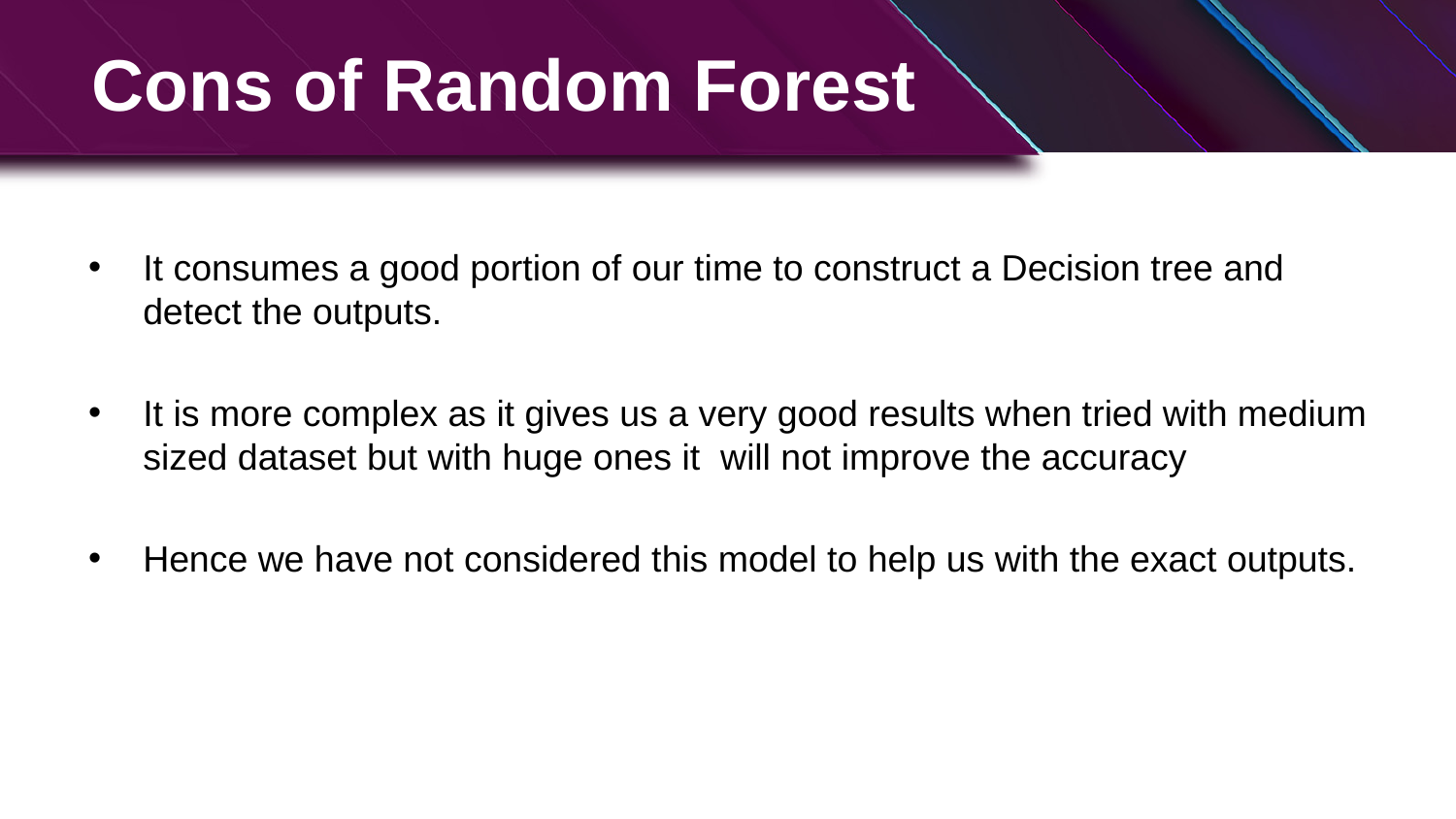

# Cons of Random Forest

It consumes a good portion of our time to construct a Decision tree and detect the outputs.

It is more complex as it gives us a very good results when tried with medium sized dataset but with huge ones it  will not improve the accuracy

Hence we have not considered this model to help us with the exact outputs.